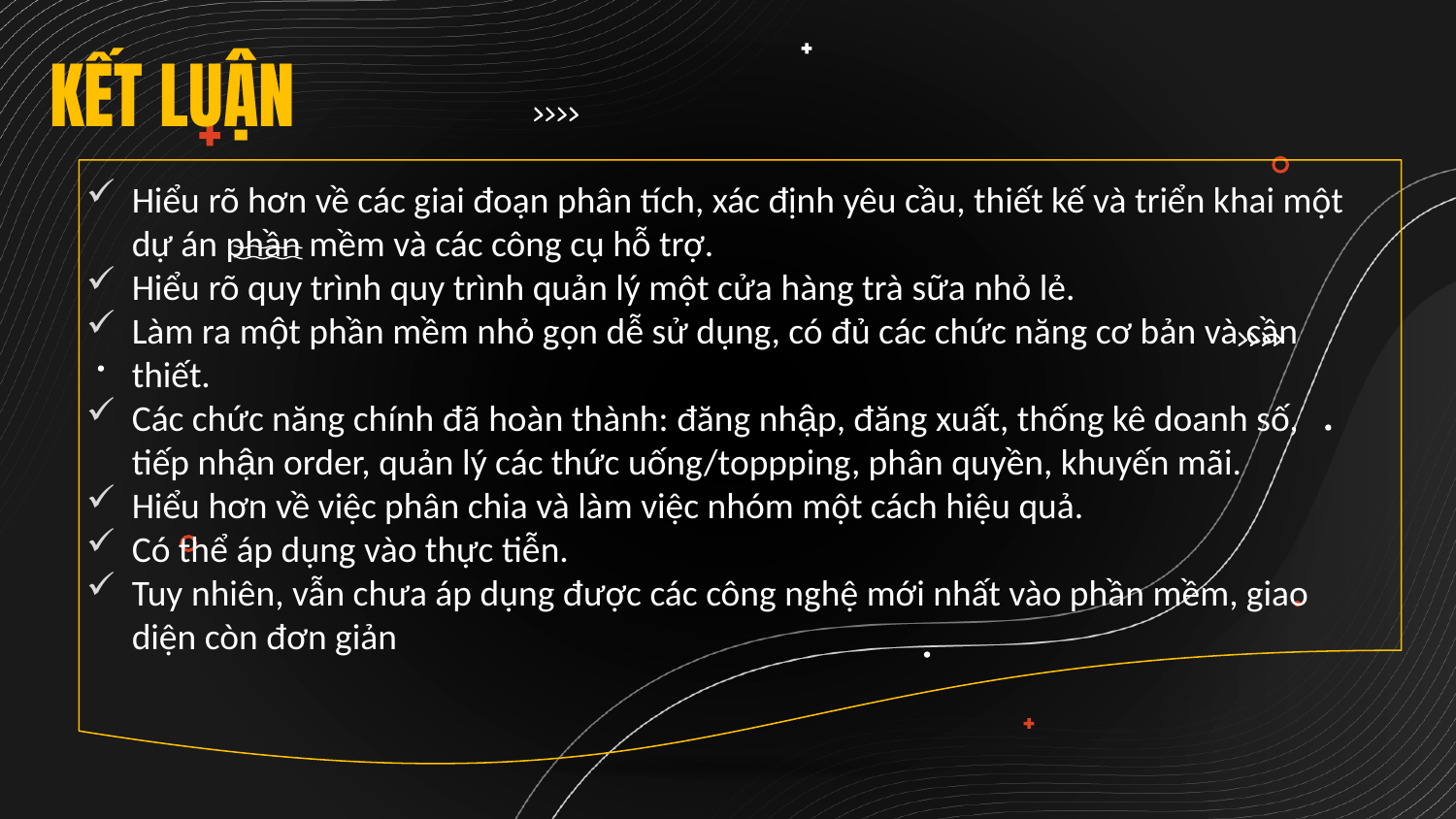

# KẾT LUẬN
Hiểu rõ hơn về các giai đoạn phân tích, xác định yêu cầu, thiết kế và triển khai một dự án phần mềm và các công cụ hỗ trợ.
Hiểu rõ quy trình quy trình quản lý một cửa hàng trà sữa nhỏ lẻ.
Làm ra một phần mềm nhỏ gọn dễ sử dụng, có đủ các chức năng cơ bản và cần thiết.
Các chức năng chính đã hoàn thành: đăng nhập, đăng xuất, thống kê doanh số, tiếp nhận order, quản lý các thức uống/toppping, phân quyền, khuyến mãi.
Hiểu hơn về việc phân chia và làm việc nhóm một cách hiệu quả.
Có thể áp dụng vào thực tiễn.
Tuy nhiên, vẫn chưa áp dụng được các công nghệ mới nhất vào phần mềm, giao diện còn đơn giản